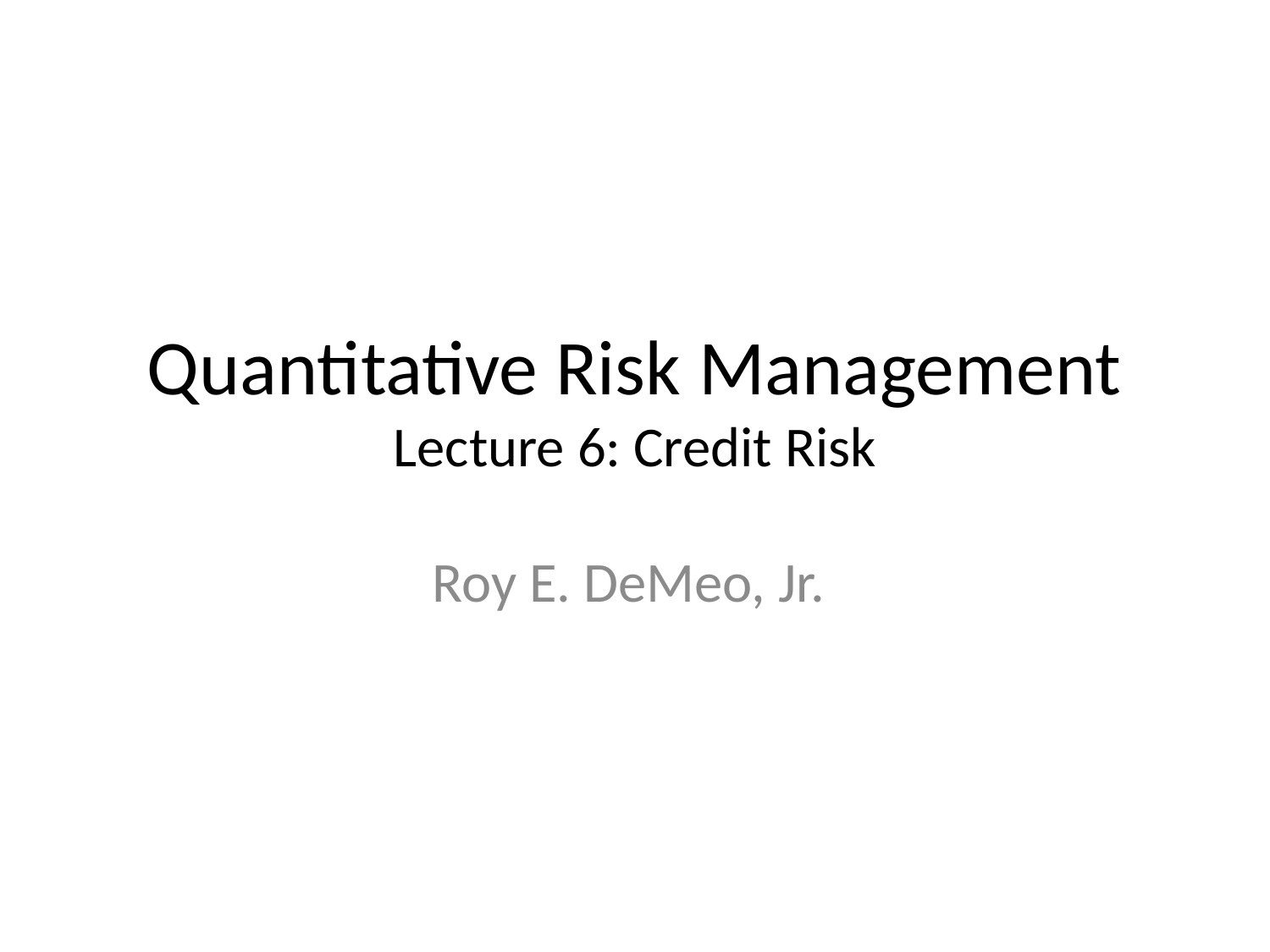

# Quantitative Risk Management Lecture 6: Credit Risk
Roy E. DeMeo, Jr.